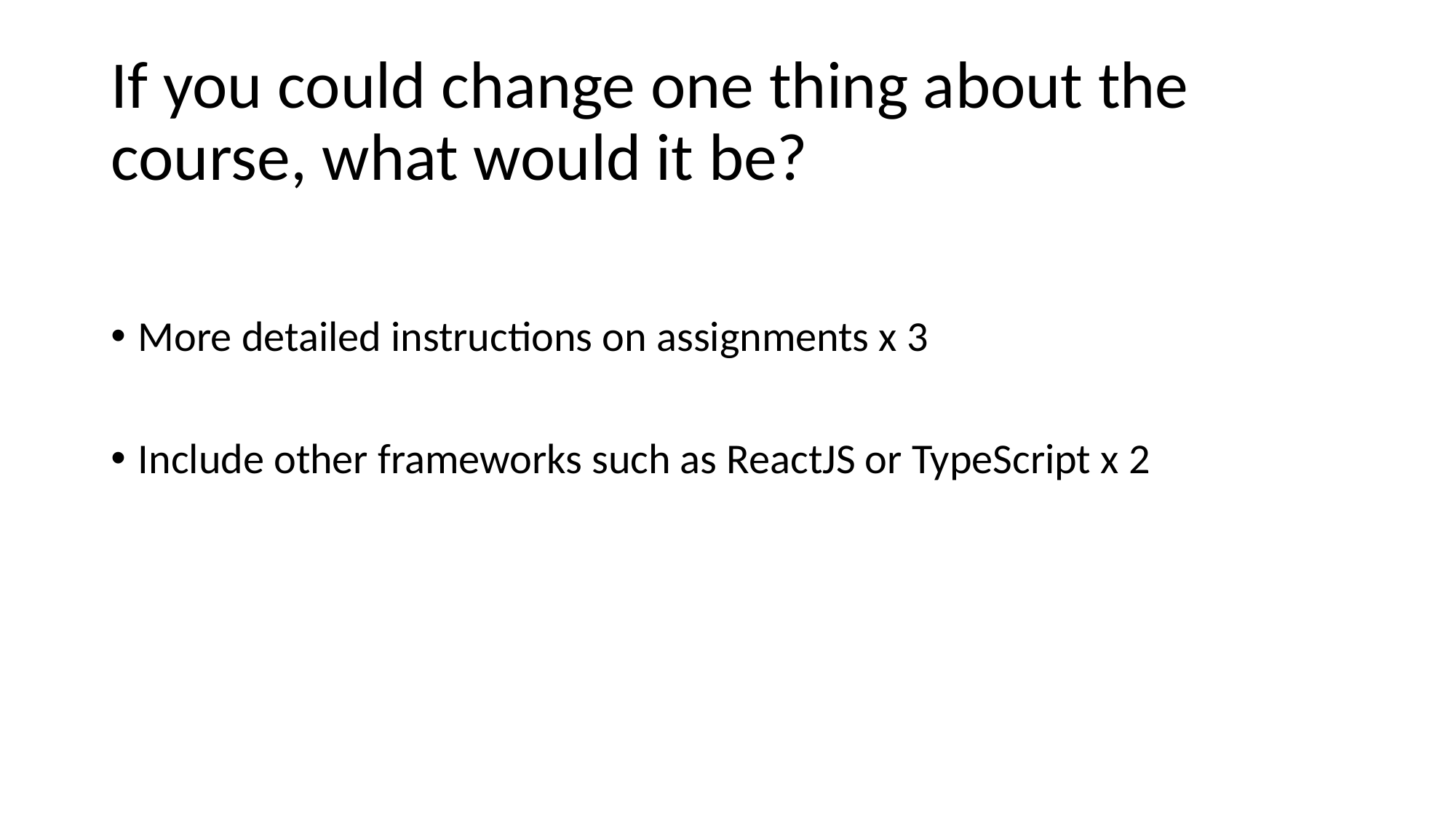

# If you could change one thing about the course, what would it be?
More detailed instructions on assignments x 3

Include other frameworks such as ReactJS or TypeScript x 2